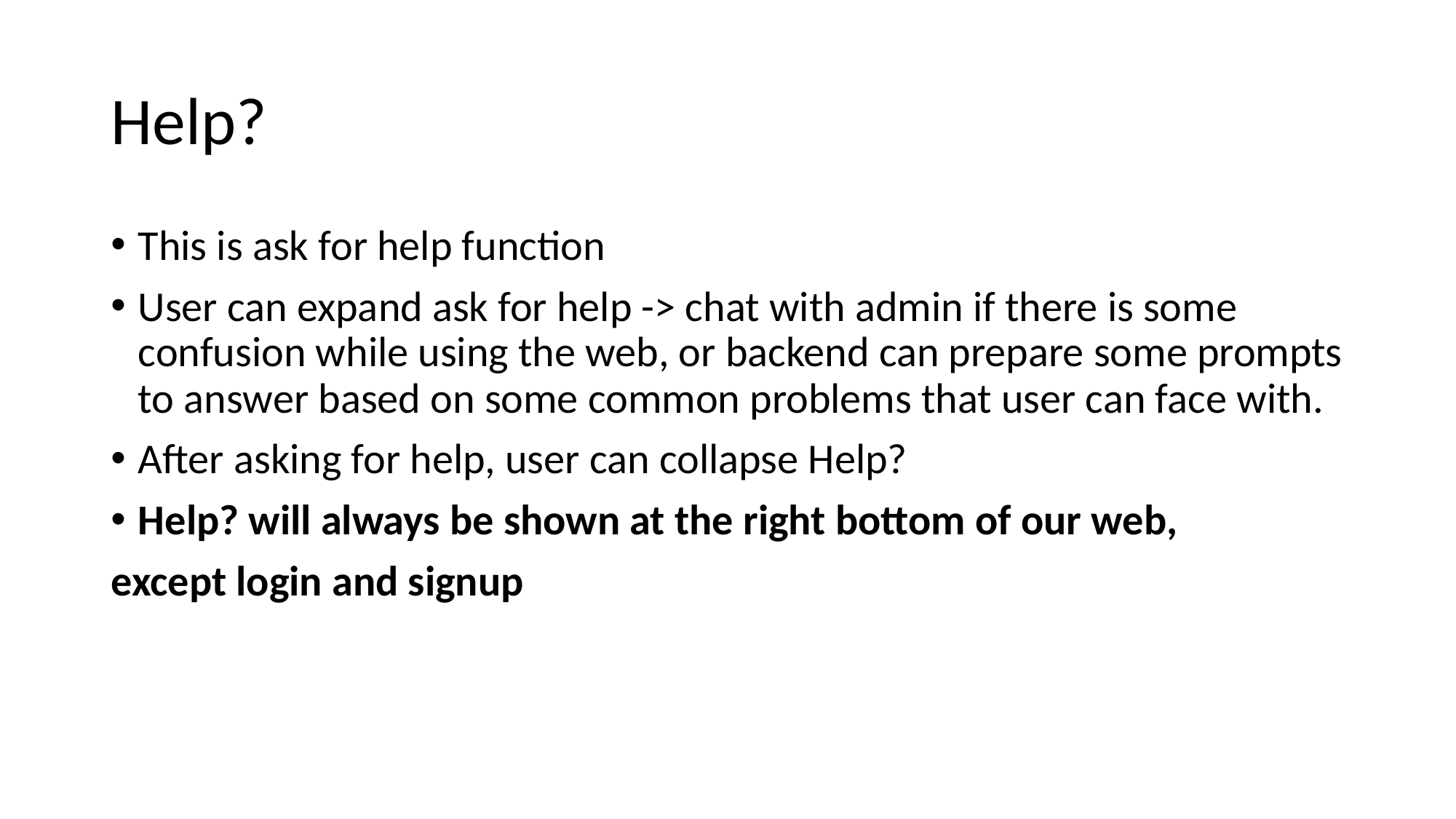

# Help?
This is ask for help function
User can expand ask for help -> chat with admin if there is some confusion while using the web, or backend can prepare some prompts to answer based on some common problems that user can face with.
After asking for help, user can collapse Help?
Help? will always be shown at the right bottom of our web,
except login and signup